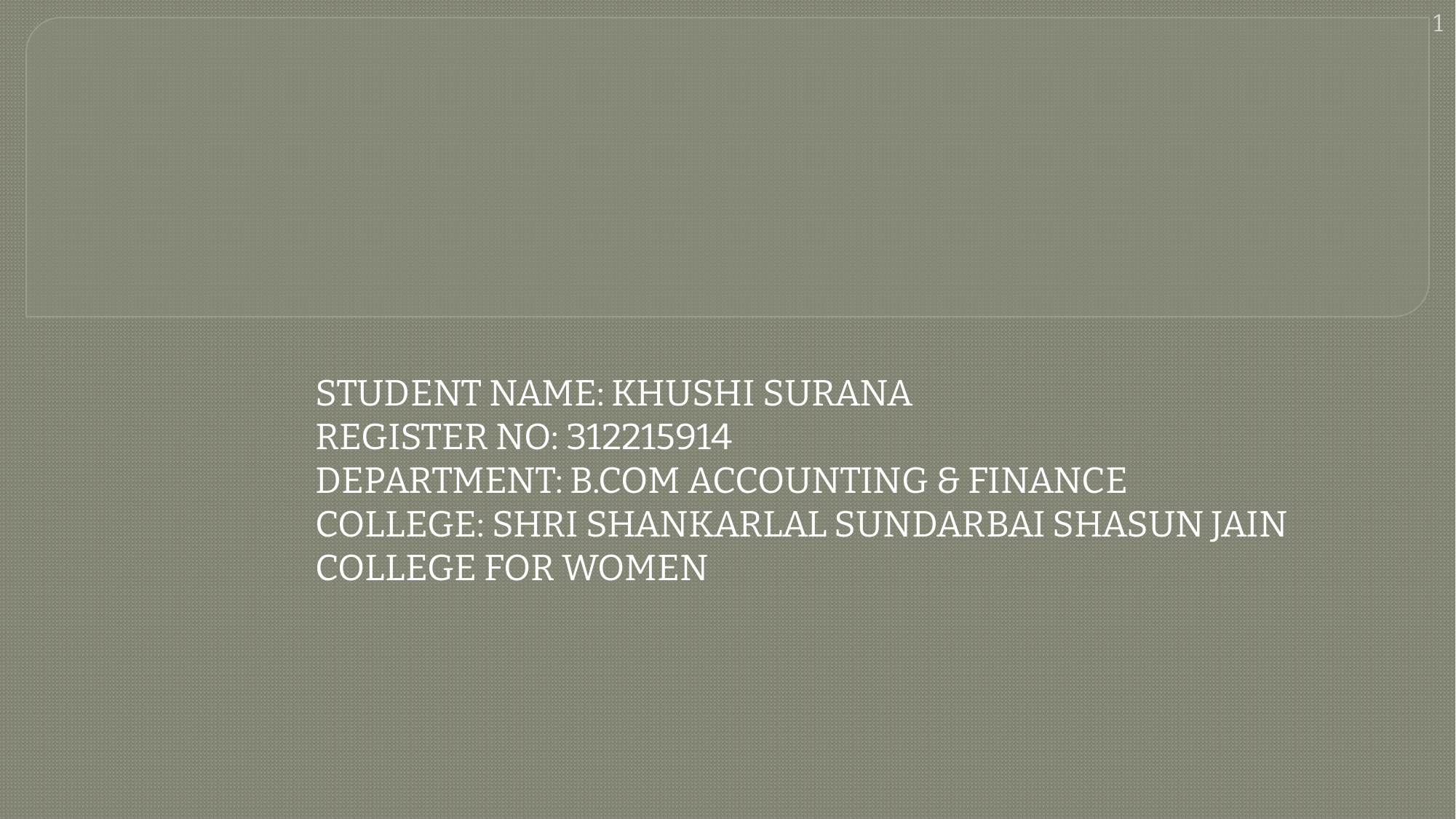

# Employee Data Analysis using Excel
1
STUDENT NAME: KHUSHI SURANA
REGISTER NO: 312215914
DEPARTMENT: B.COM ACCOUNTING & FINANCE
COLLEGE: SHRI SHANKARLAL SUNDARBAI SHASUN JAIN COLLEGE FOR WOMEN